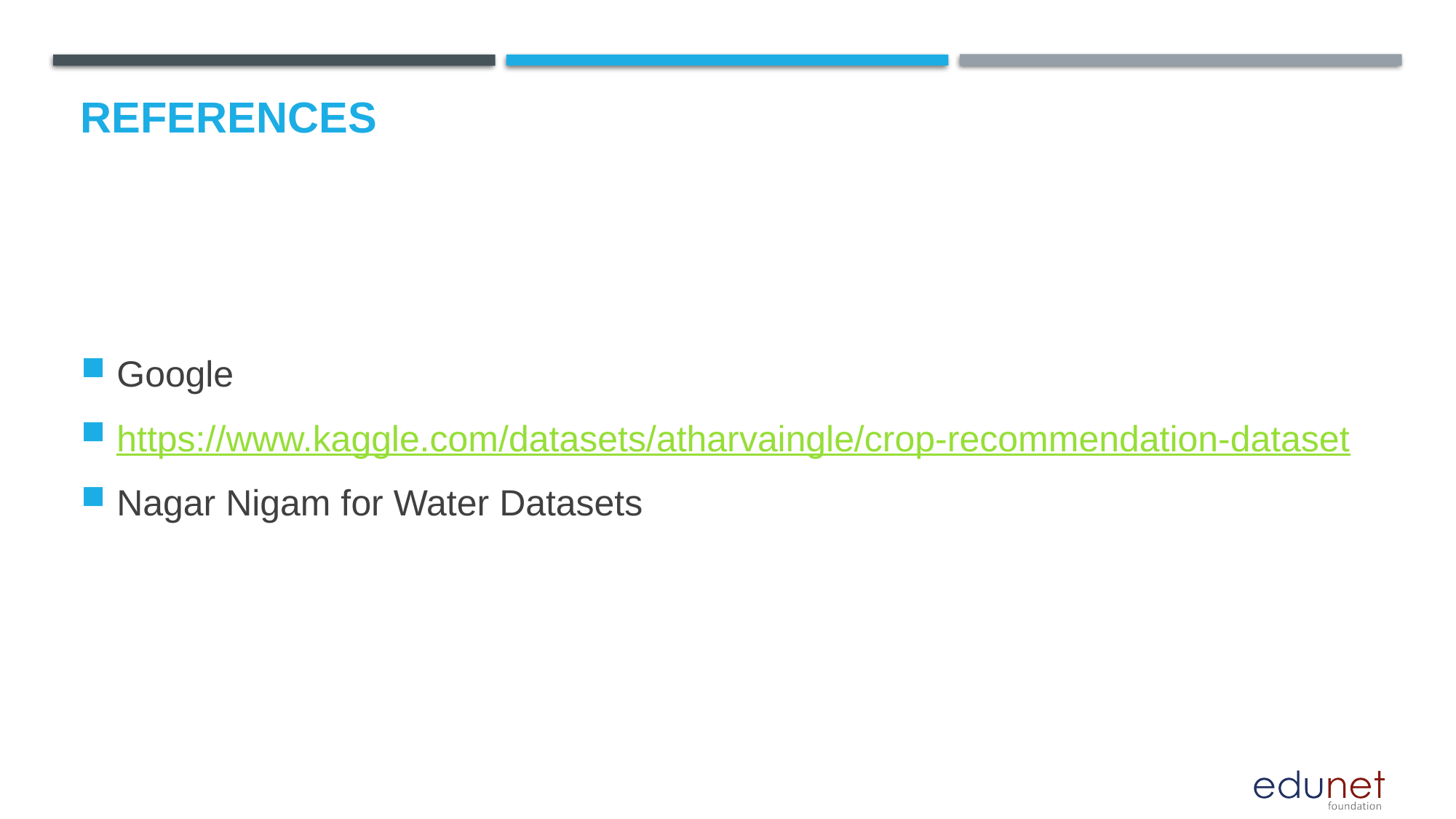

# References
Google
https://www.kaggle.com/datasets/atharvaingle/crop-recommendation-dataset
Nagar Nigam for Water Datasets